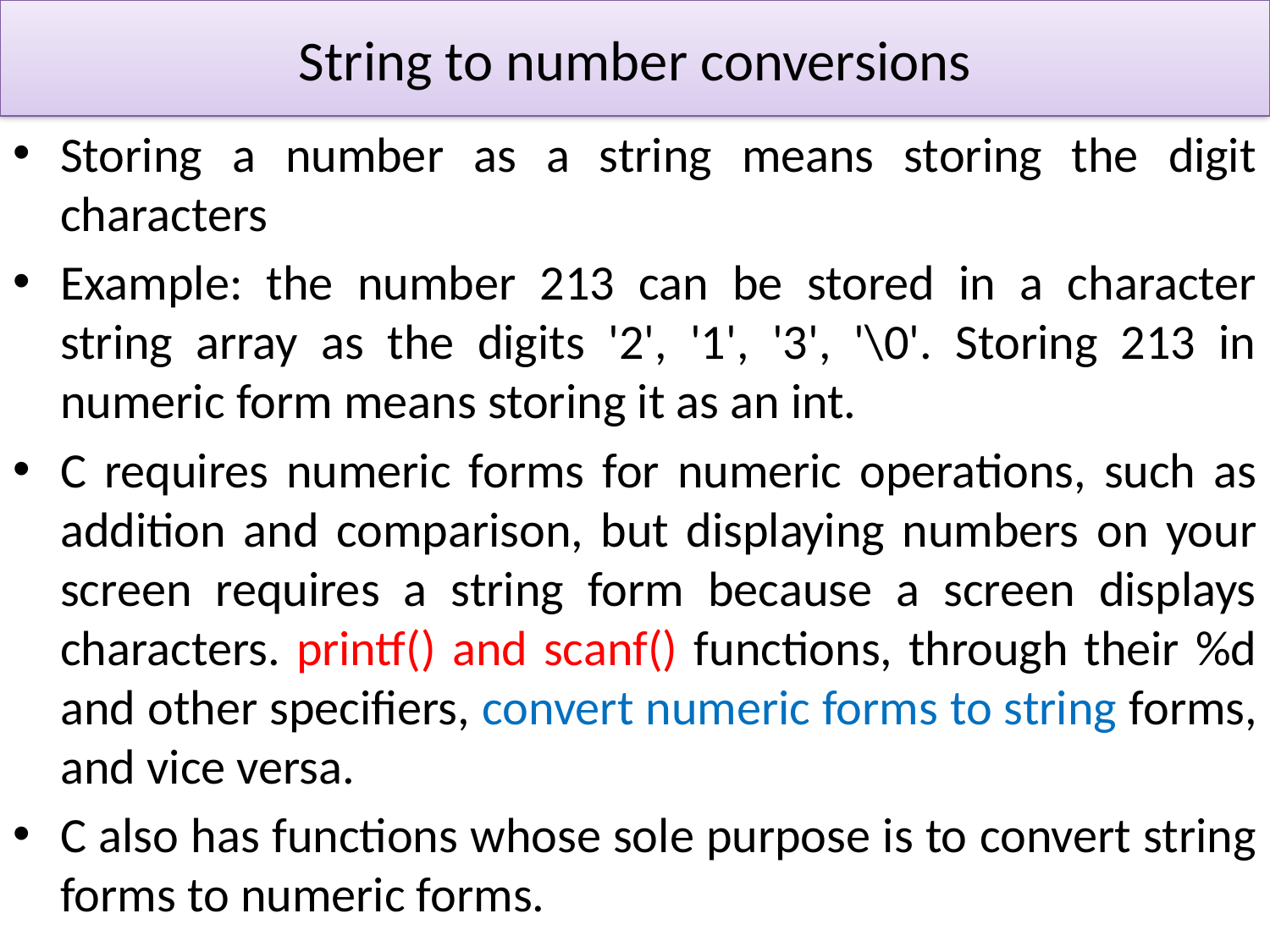

# String to number conversions

Storing a number as a string means storing the digit characters
Example: the number 213 can be stored in a character string array as the digits '2', '1', '3', '\0'. Storing 213 in numeric form means storing it as an int.
C requires numeric forms for numeric operations, such as addition and comparison, but displaying numbers on your screen requires a string form because a screen displays characters. printf() and scanf() functions, through their %d and other specifiers, convert numeric forms to string forms, and vice versa.
C also has functions whose sole purpose is to convert string forms to numeric forms.